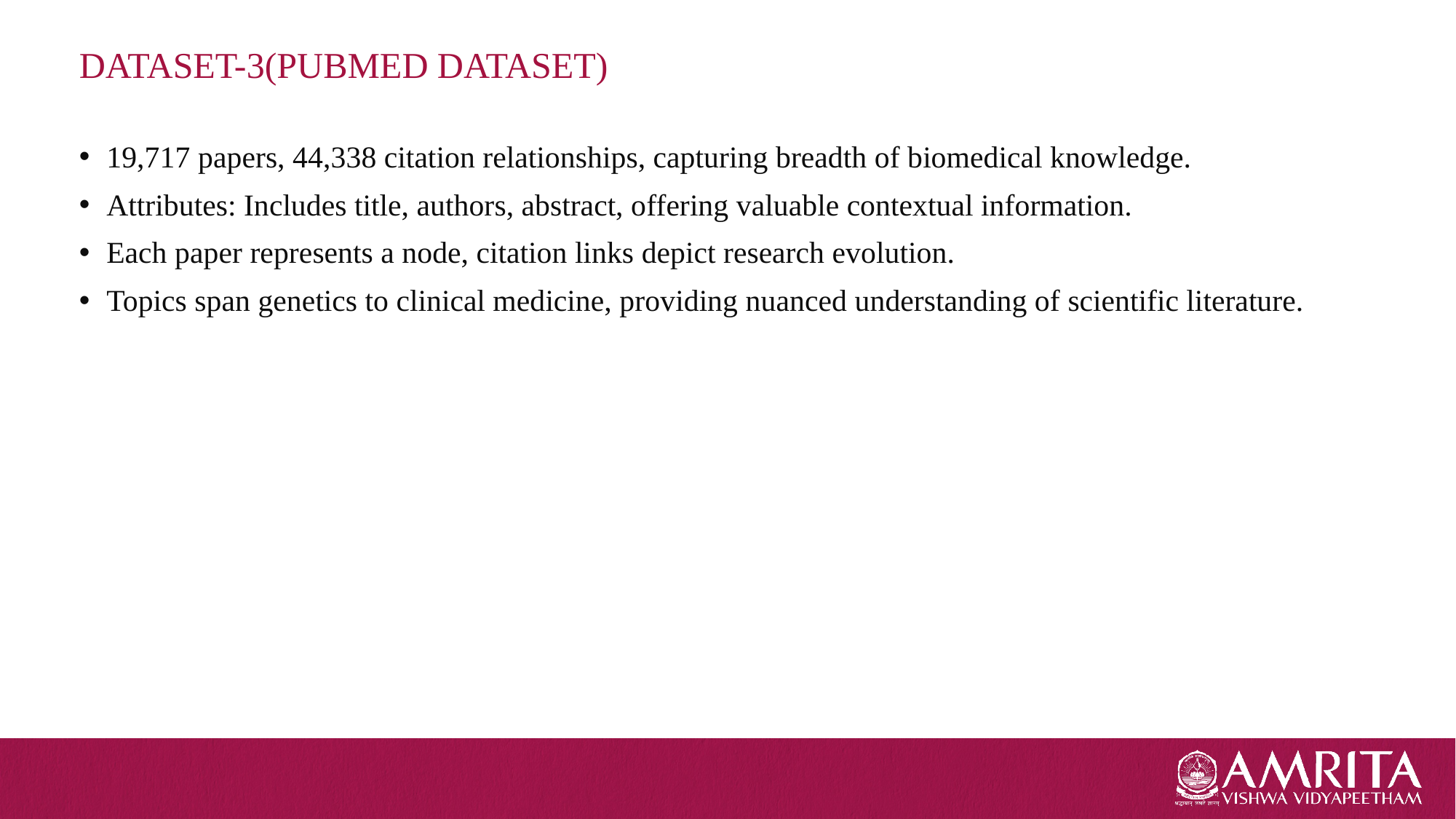

# DATASET-3(PUBMED DATASET)
19,717 papers, 44,338 citation relationships, capturing breadth of biomedical knowledge.
Attributes: Includes title, authors, abstract, offering valuable contextual information.
Each paper represents a node, citation links depict research evolution.
Topics span genetics to clinical medicine, providing nuanced understanding of scientific literature.